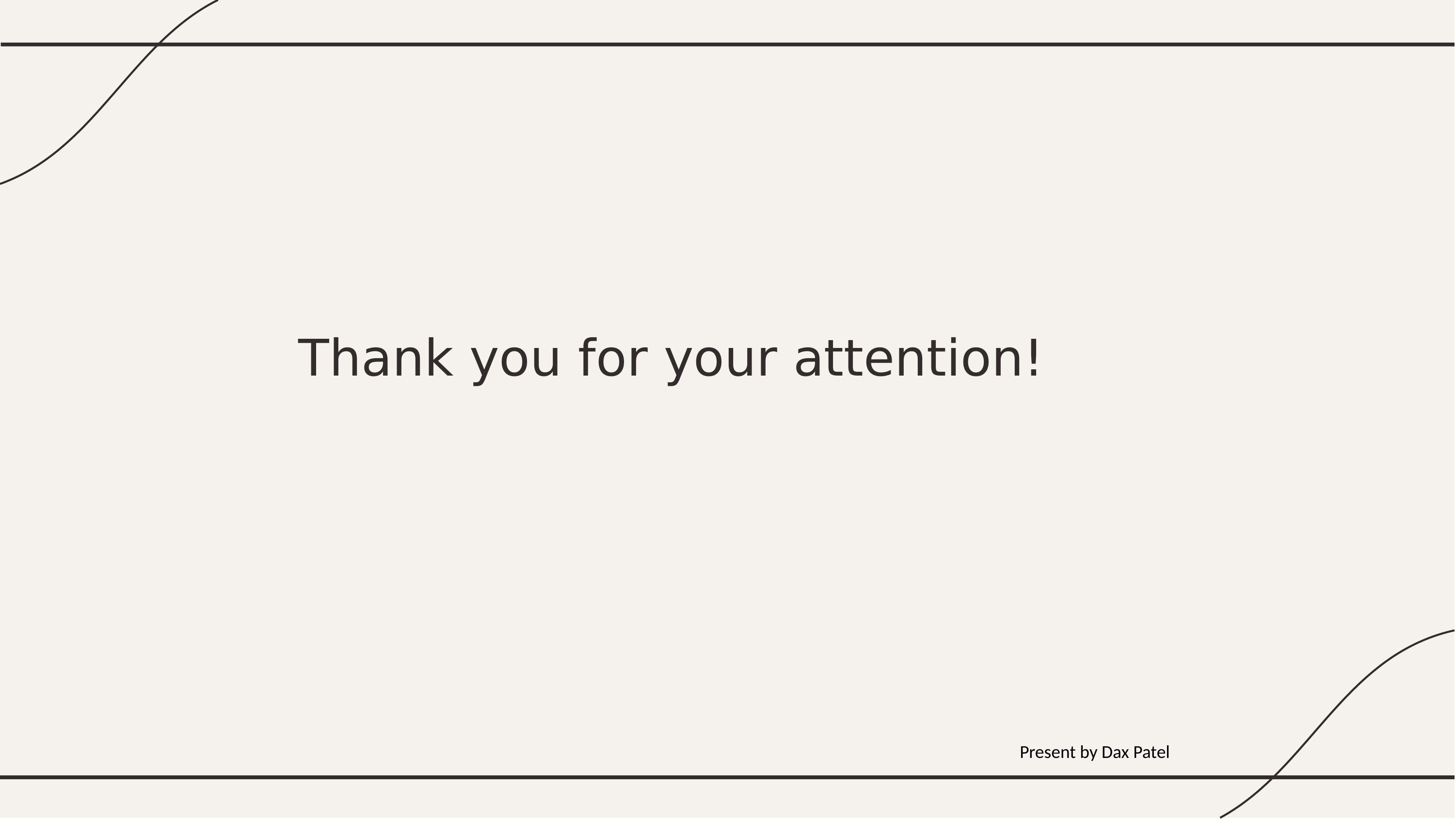

# Thank you for your attention!

Present by Dax Patel